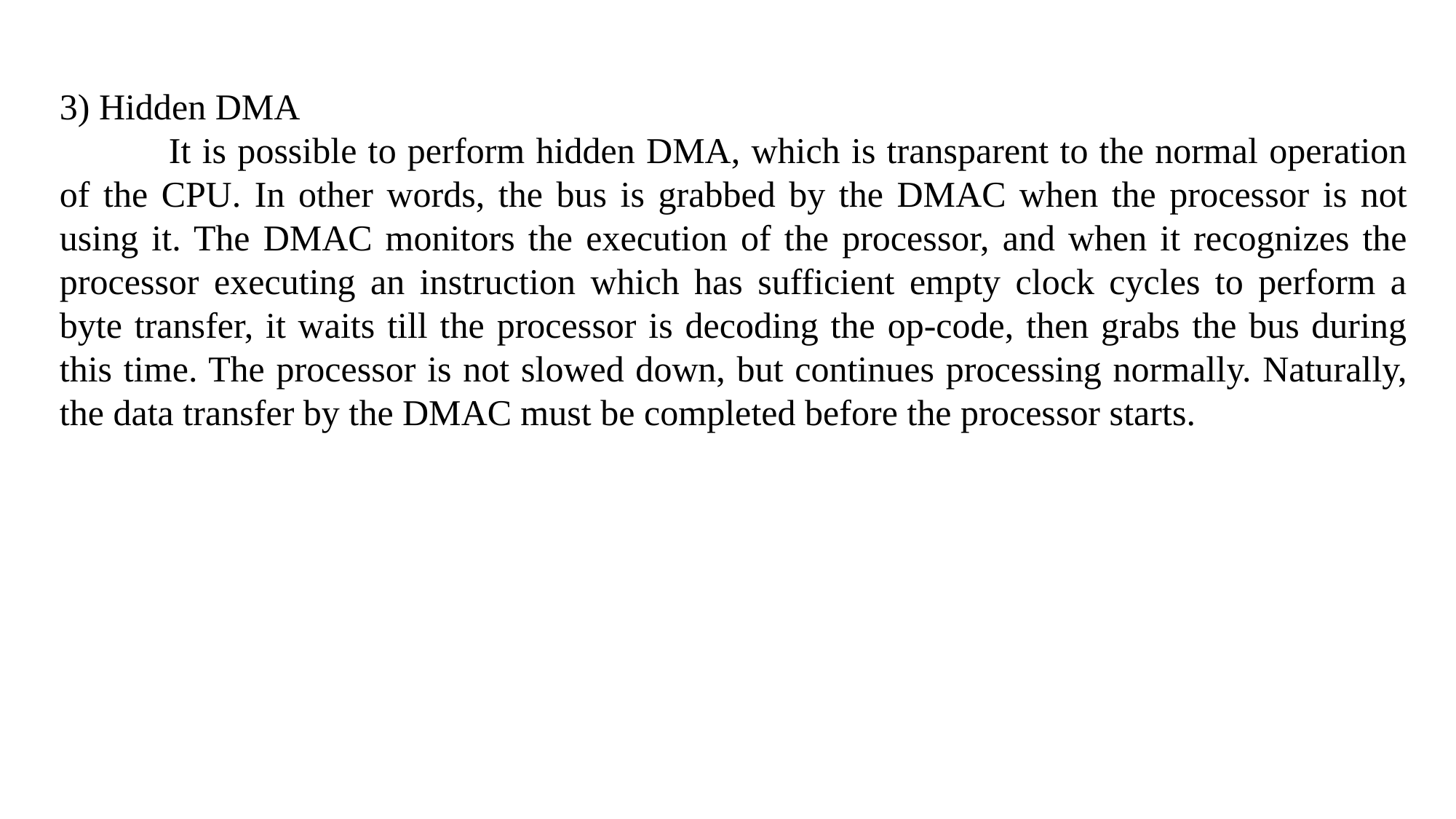

3) Hidden DMA
	It is possible to perform hidden DMA, which is transparent to the normal operation of the CPU. In other words, the bus is grabbed by the DMAC when the processor is not using it. The DMAC monitors the execution of the processor, and when it recognizes the processor executing an instruction which has sufficient empty clock cycles to perform a byte transfer, it waits till the processor is decoding the op-code, then grabs the bus during this time. The processor is not slowed down, but continues processing normally. Naturally, the data transfer by the DMAC must be completed before the processor starts.